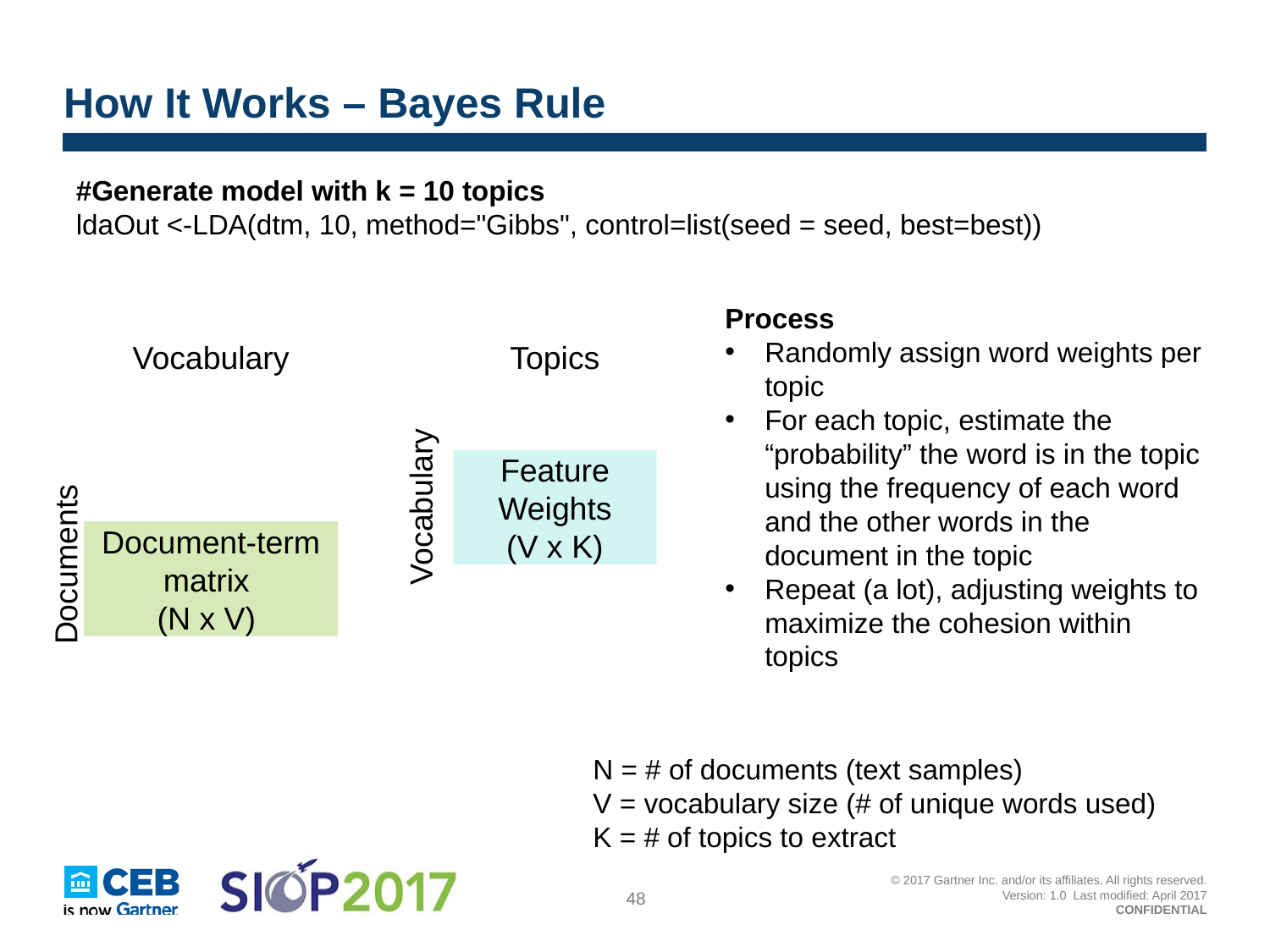

# How It Works – Bayes Rule
#Generate model with k = 10 topics
ldaOut <-LDA(dtm, 10, method="Gibbs", control=list(seed = seed, best=best))
Process
Randomly assign word weights per topic
For each topic, estimate the “probability” the word is in the topic using the frequency of each word and the other words in the document in the topic
Repeat (a lot), adjusting weights to maximize the cohesion within topics

Vocabulary
Topics
Document-term matrix
(N x V)
Feature Weights
(V x K)
Vocabulary
Documents
N = # of documents (text samples)
V = vocabulary size (# of unique words used)
K = # of topics to extract